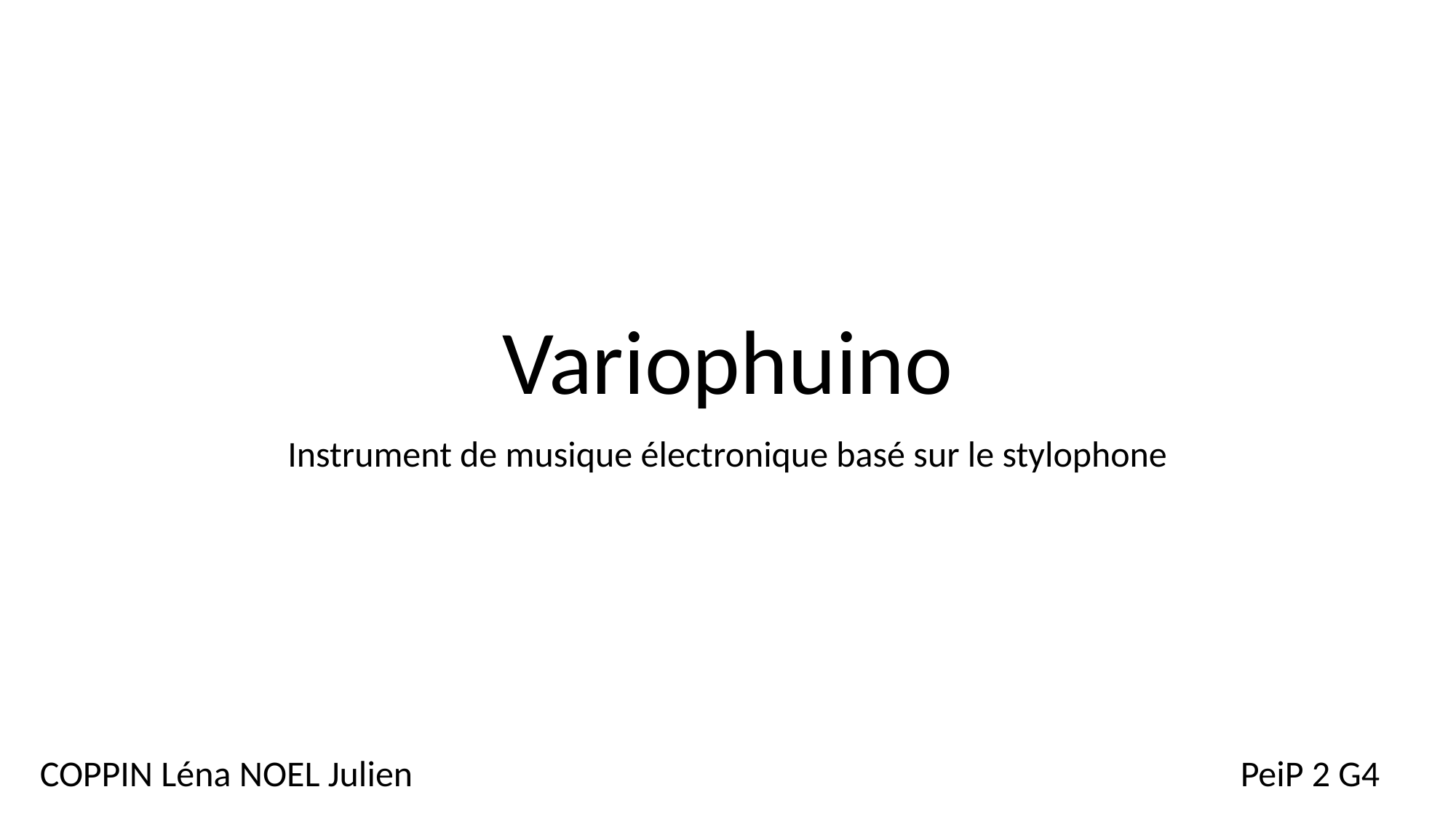

# Variophuino
Instrument de musique électronique basé sur le stylophone
COPPIN Léna NOEL Julien								PeiP 2 G4